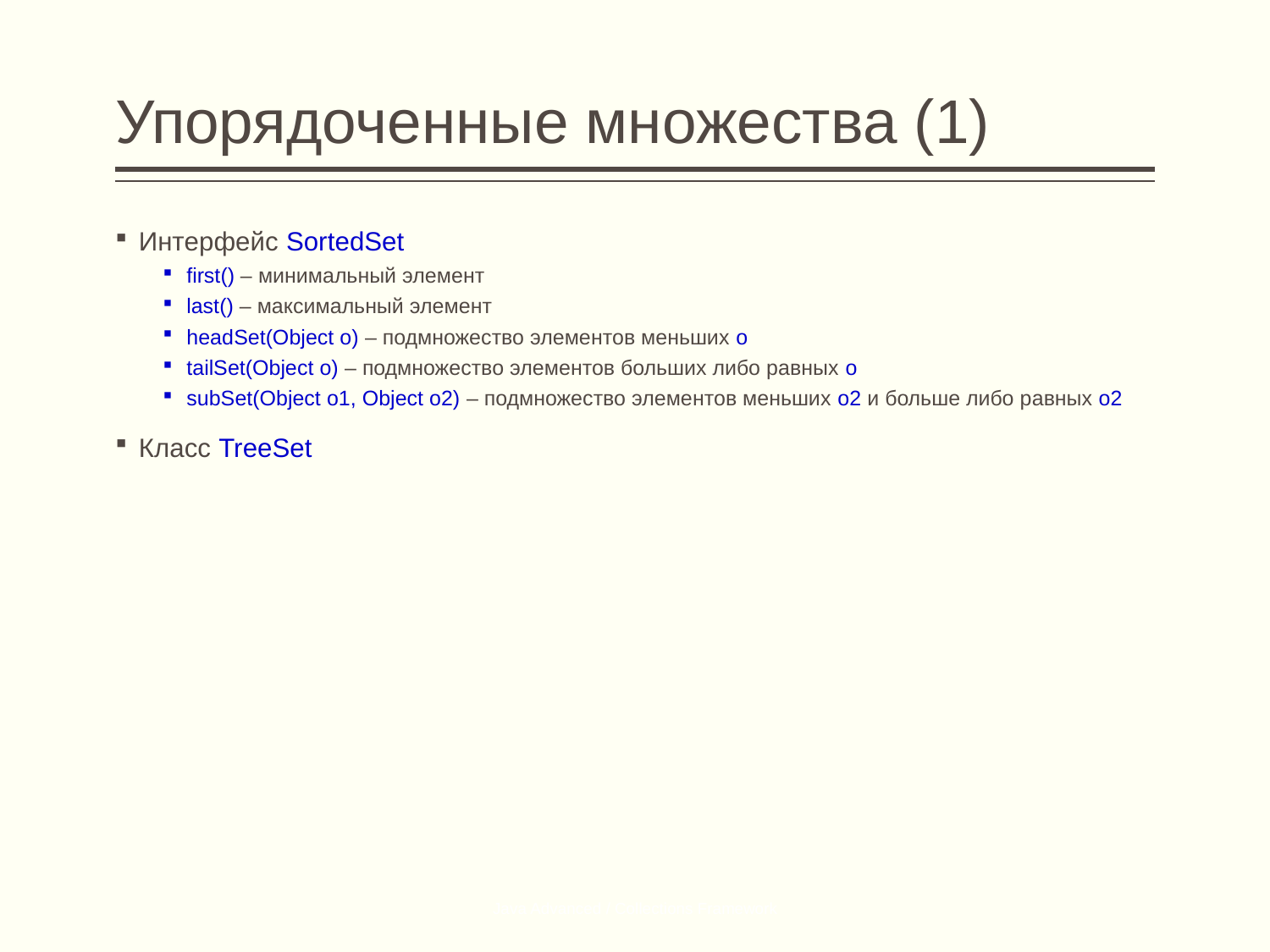

# Упорядоченные множества (1)
Интерфейс SortedSet
first() – минимальный элемент
last() – максимальный элемент
headSet(Object o) – подмножество элементов меньших o
tailSet(Object o) – подмножество элементов больших либо равных o
subSet(Object o1, Object o2) – подмножество элементов меньших o2 и больше либо равных o2
Класс TreeSet
Java Advanced / Collections Framework